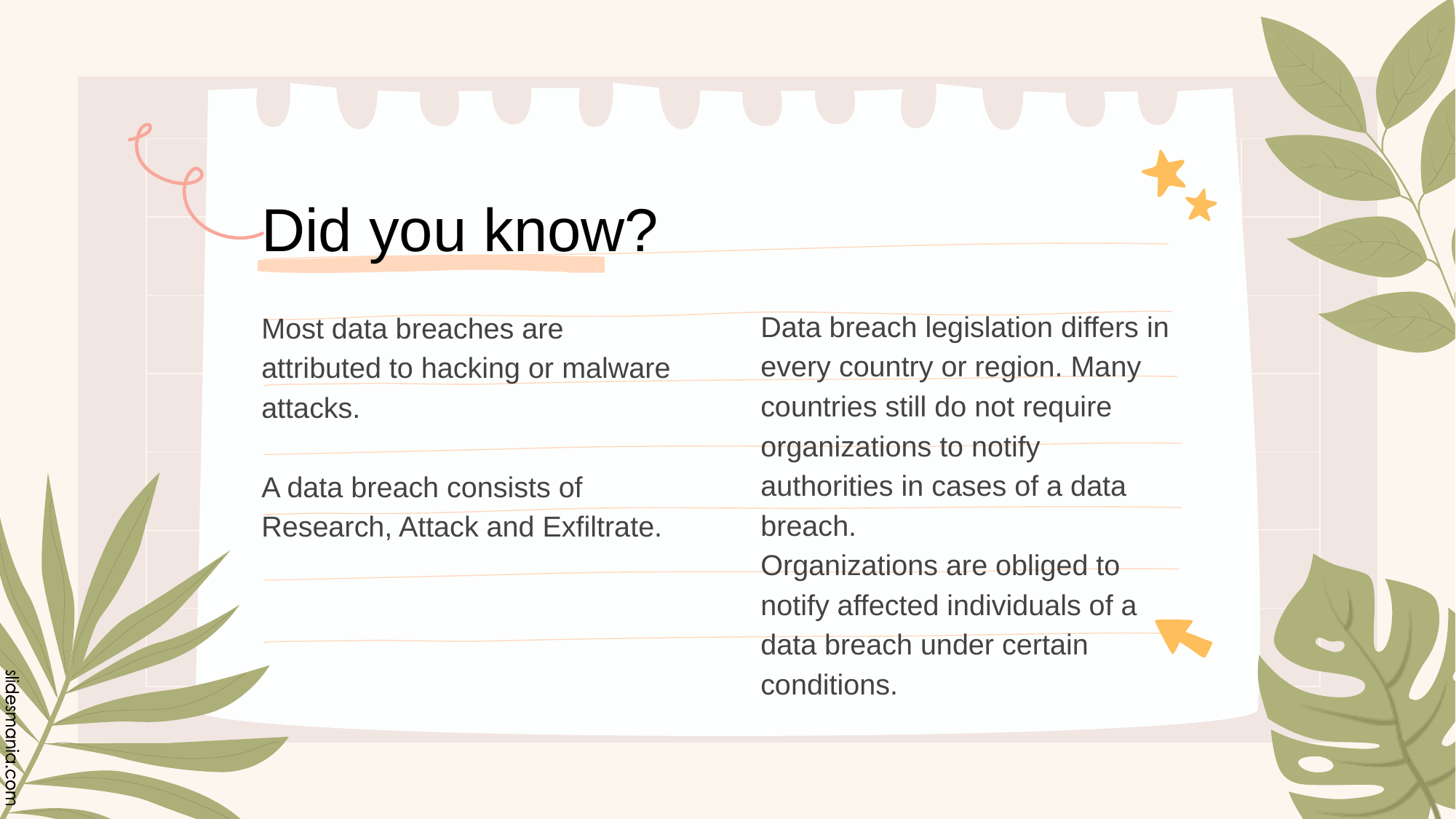

# Did you know?

Data breach legislation differs in every country or region. Many countries still do not require organizations to notify authorities in cases of a data breach.
Organizations are obliged to notify affected individuals of a data breach under certain conditions.
Most data breaches are attributed to hacking or malware attacks.

A data breach consists of Research, Attack and Exfiltrate.